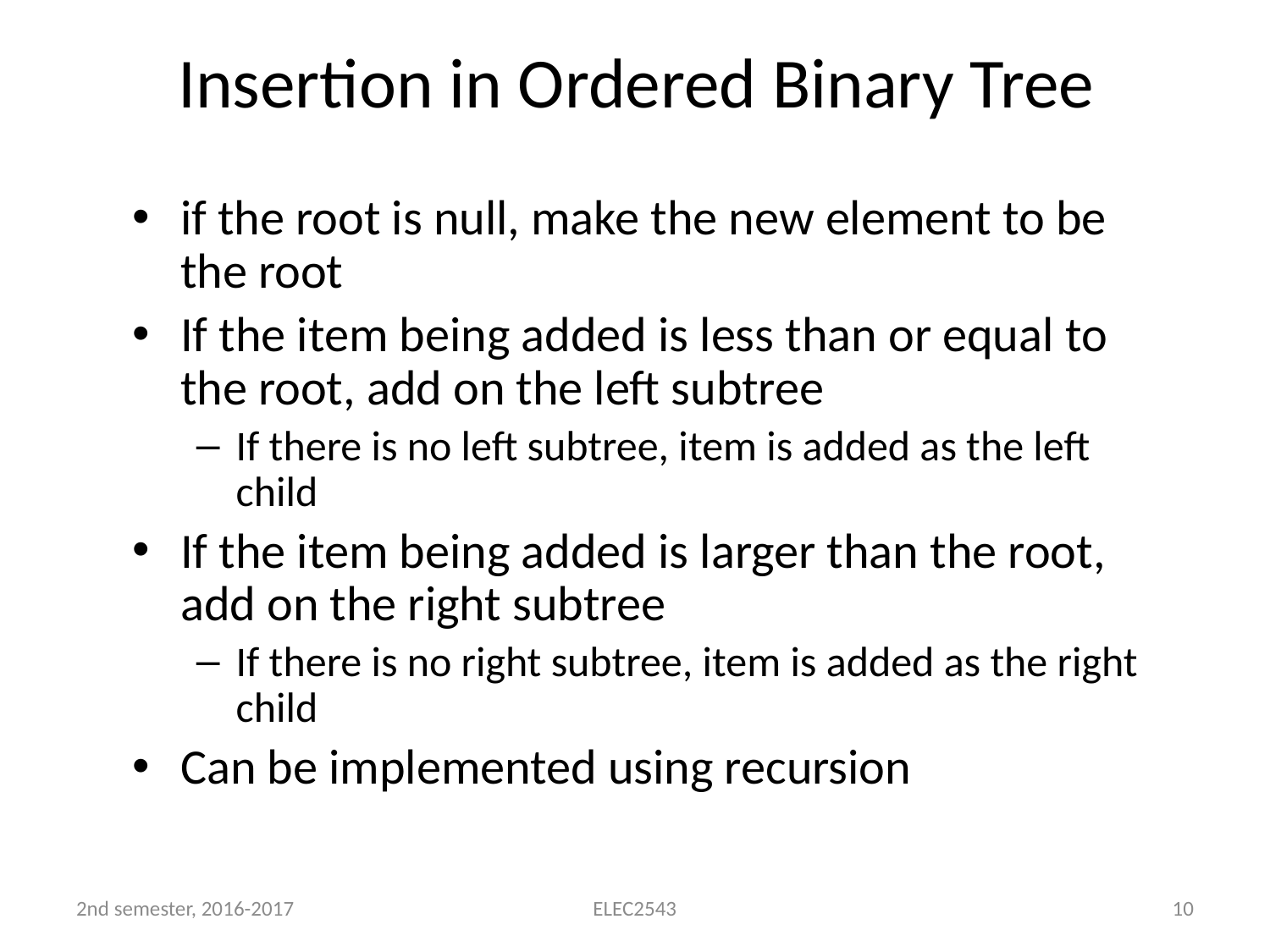

# Insertion in Ordered Binary Tree
if the root is null, make the new element to be the root
If the item being added is less than or equal to the root, add on the left subtree
If there is no left subtree, item is added as the left child
If the item being added is larger than the root, add on the right subtree
If there is no right subtree, item is added as the right child
Can be implemented using recursion
2nd semester, 2016-2017
ELEC2543
10